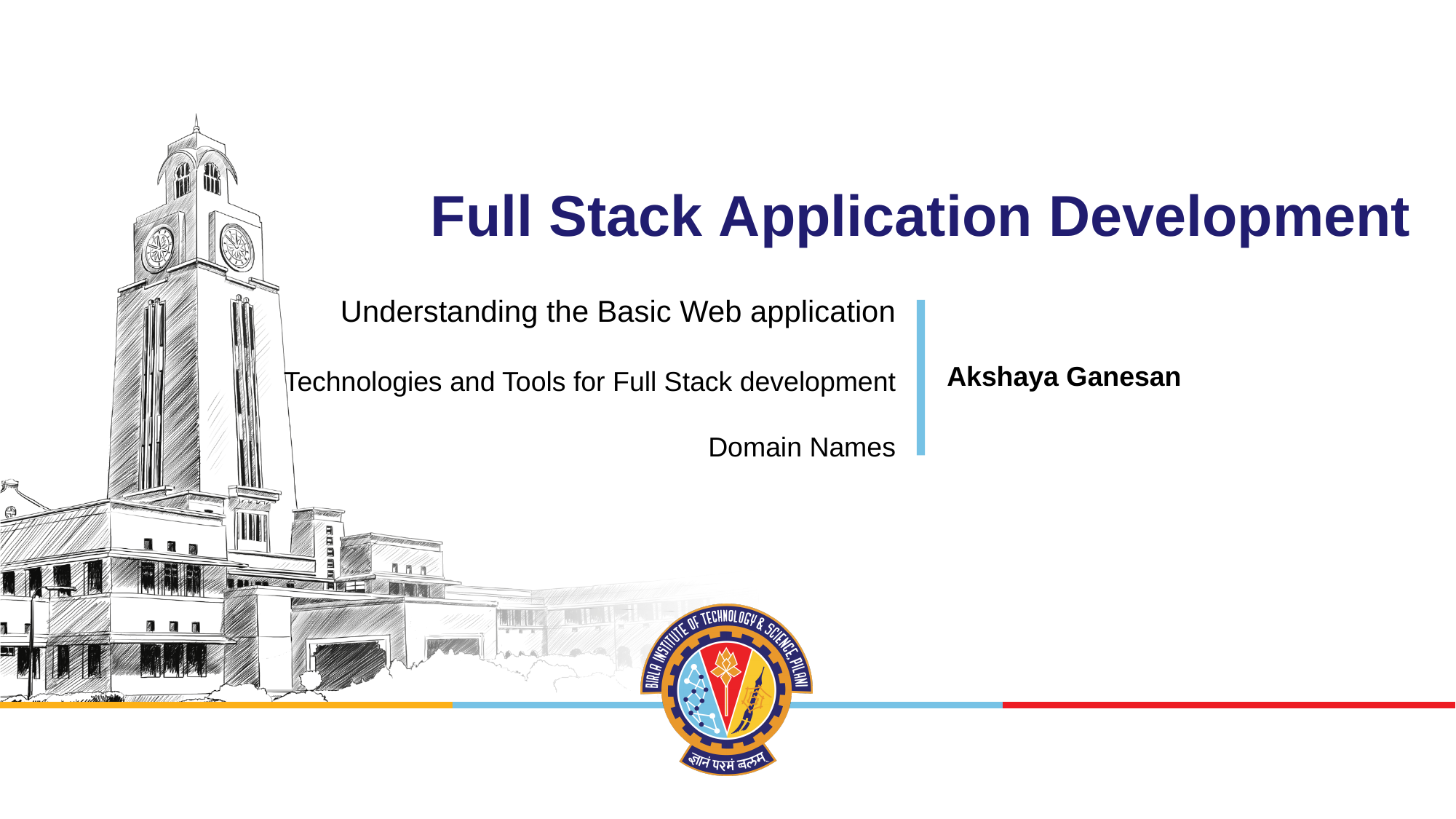

# Full Stack Application Development
Understanding the Basic Web application

Technologies and Tools for Full Stack development

Domain Names
Akshaya Ganesan